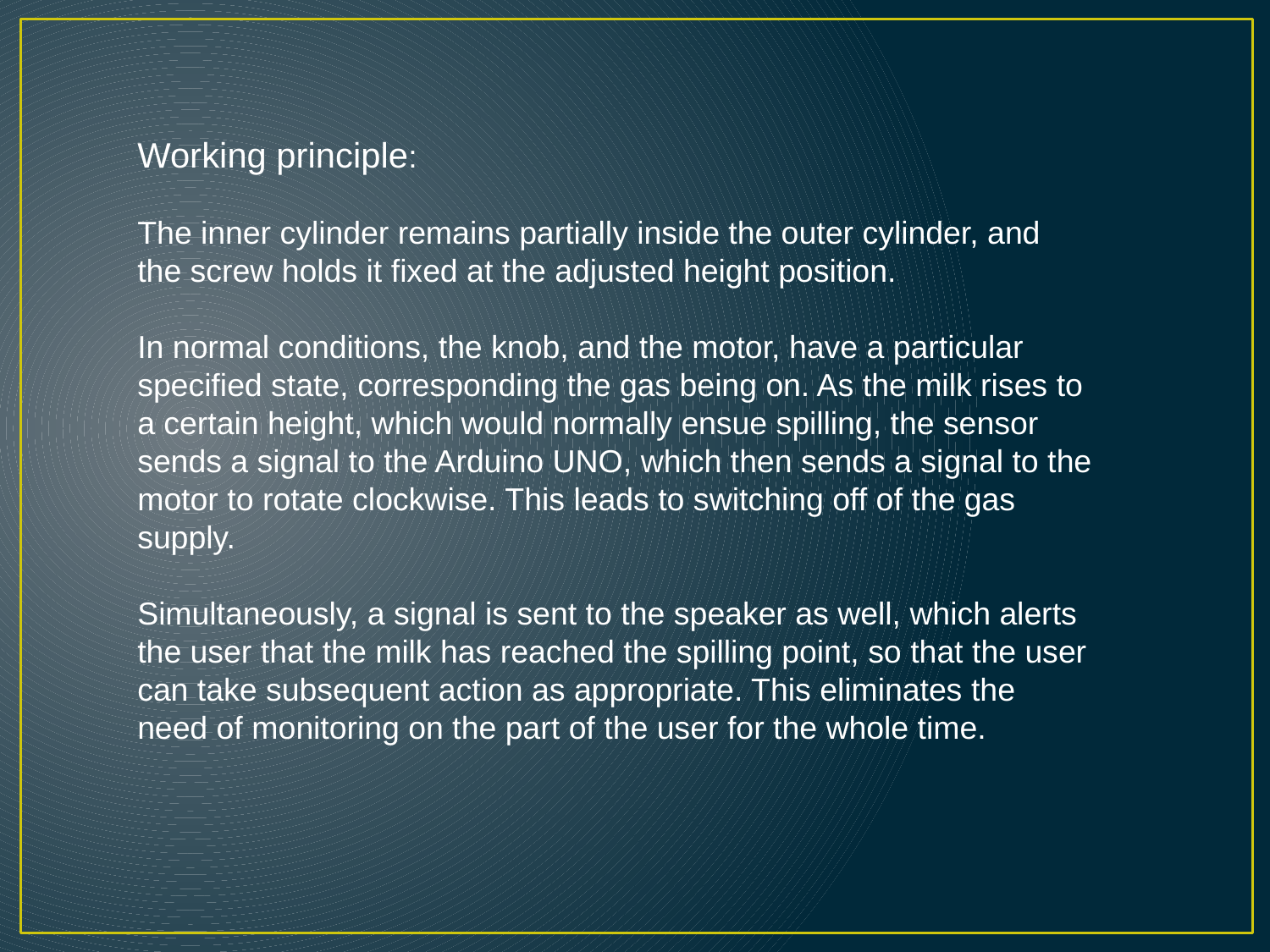

Working principle:

The inner cylinder remains partially inside the outer cylinder, and the screw holds it fixed at the adjusted height position.

In normal conditions, the knob, and the motor, have a particular specified state, corresponding the gas being on. As the milk rises to a certain height, which would normally ensue spilling, the sensor sends a signal to the Arduino UNO, which then sends a signal to the motor to rotate clockwise. This leads to switching off of the gas supply.

Simultaneously, a signal is sent to the speaker as well, which alerts the user that the milk has reached the spilling point, so that the user can take subsequent action as appropriate. This eliminates the need of monitoring on the part of the user for the whole time.